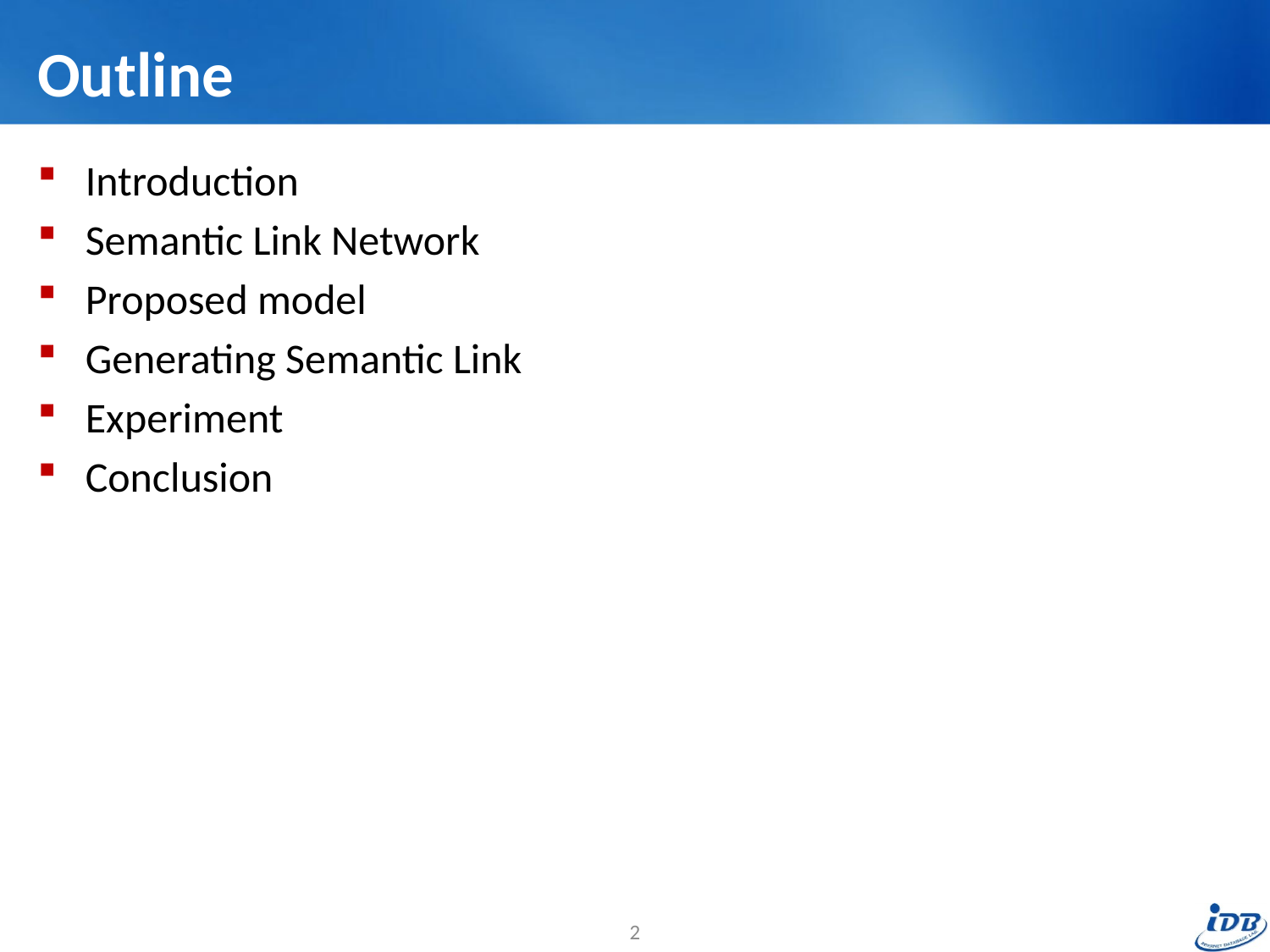

# Outline
Introduction
Semantic Link Network
Proposed model
Generating Semantic Link
Experiment
Conclusion

2